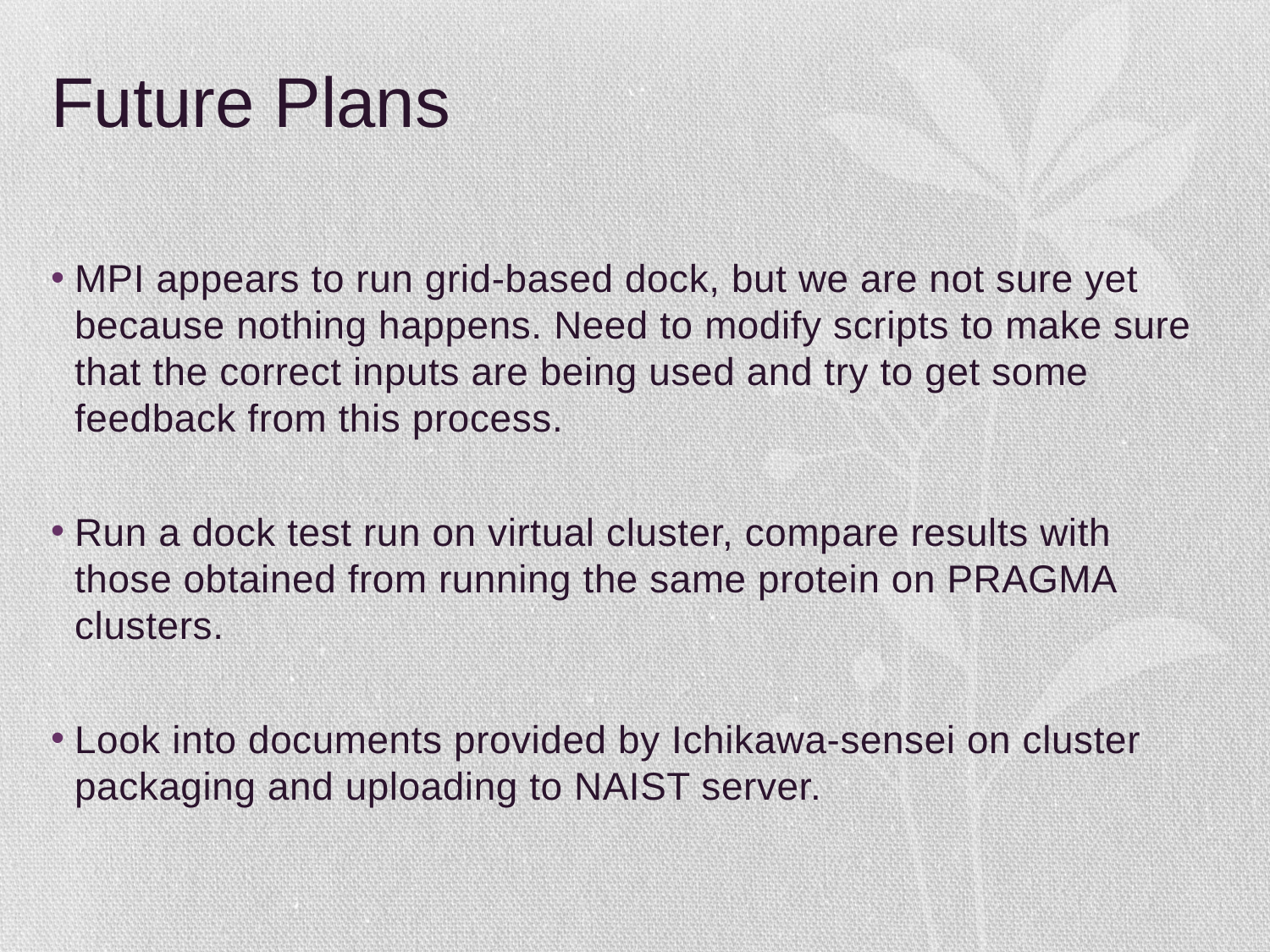

# Future Plans

MPI appears to run grid-based dock, but we are not sure yet because nothing happens. Need to modify scripts to make sure that the correct inputs are being used and try to get some feedback from this process.

Run a dock test run on virtual cluster, compare results with those obtained from running the same protein on PRAGMA clusters.

Look into documents provided by Ichikawa-sensei on cluster packaging and uploading to NAIST server.